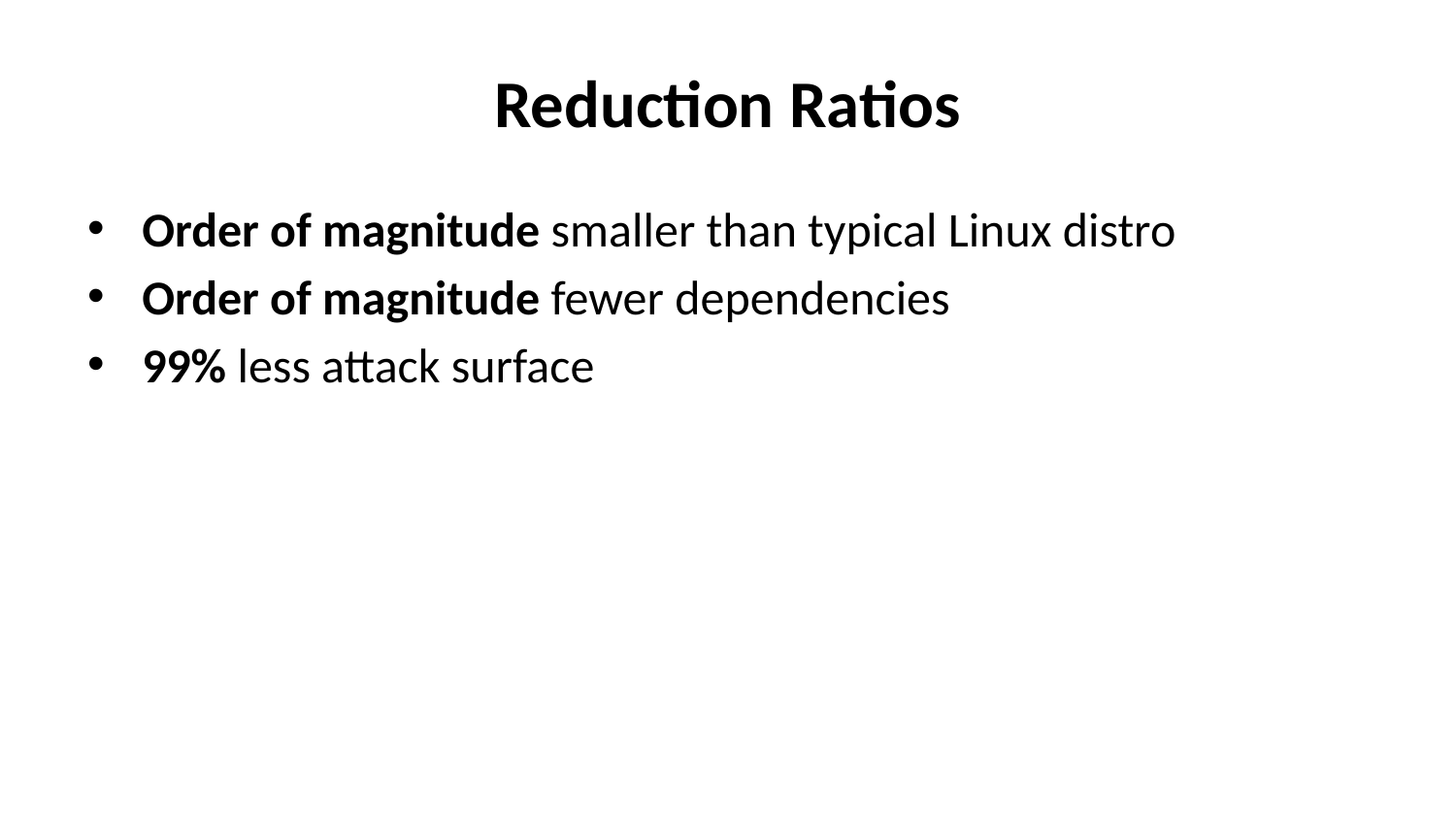

# Reduction Ratios
Order of magnitude smaller than typical Linux distro
Order of magnitude fewer dependencies
99% less attack surface